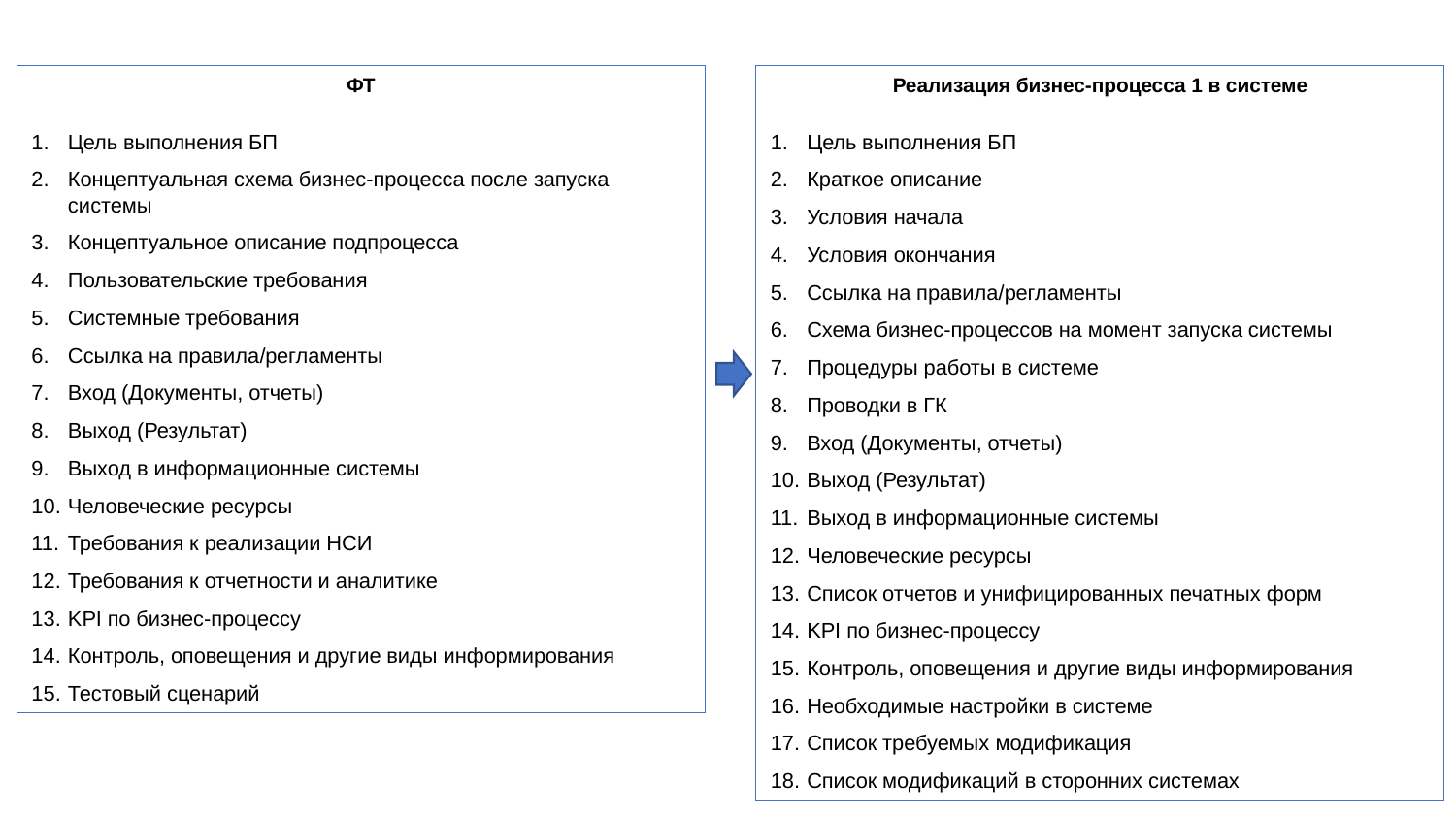

9\34
Превращение ФТ в РБПС
ФТ

Цель выполнения БП
Концептуальная схема бизнес-процесса после запуска системы
Концептуальное описание подпроцесса
Пользовательские требования
Системные требования
Ссылка на правила/регламенты
Вход (Документы, отчеты)
Выход (Результат)
Выход в информационные системы
Человеческие ресурсы
Требования к реализации НСИ
Требования к отчетности и аналитике
KPI по бизнес-процессу
Контроль, оповещения и другие виды информирования
Тестовый сценарий
Реализация бизнес-процесса 1 в системе

Цель выполнения БП
Краткое описание
Условия начала
Условия окончания
Ссылка на правила/регламенты
Схема бизнес-процессов на момент запуска системы
Процедуры работы в системе
Проводки в ГК
Вход (Документы, отчеты)
Выход (Результат)
Выход в информационные системы
Человеческие ресурсы
Список отчетов и унифицированных печатных форм
KPI по бизнес-процессу
Контроль, оповещения и другие виды информирования
Необходимые настройки в системе
Список требуемых модификация
Список модификаций в сторонних системах